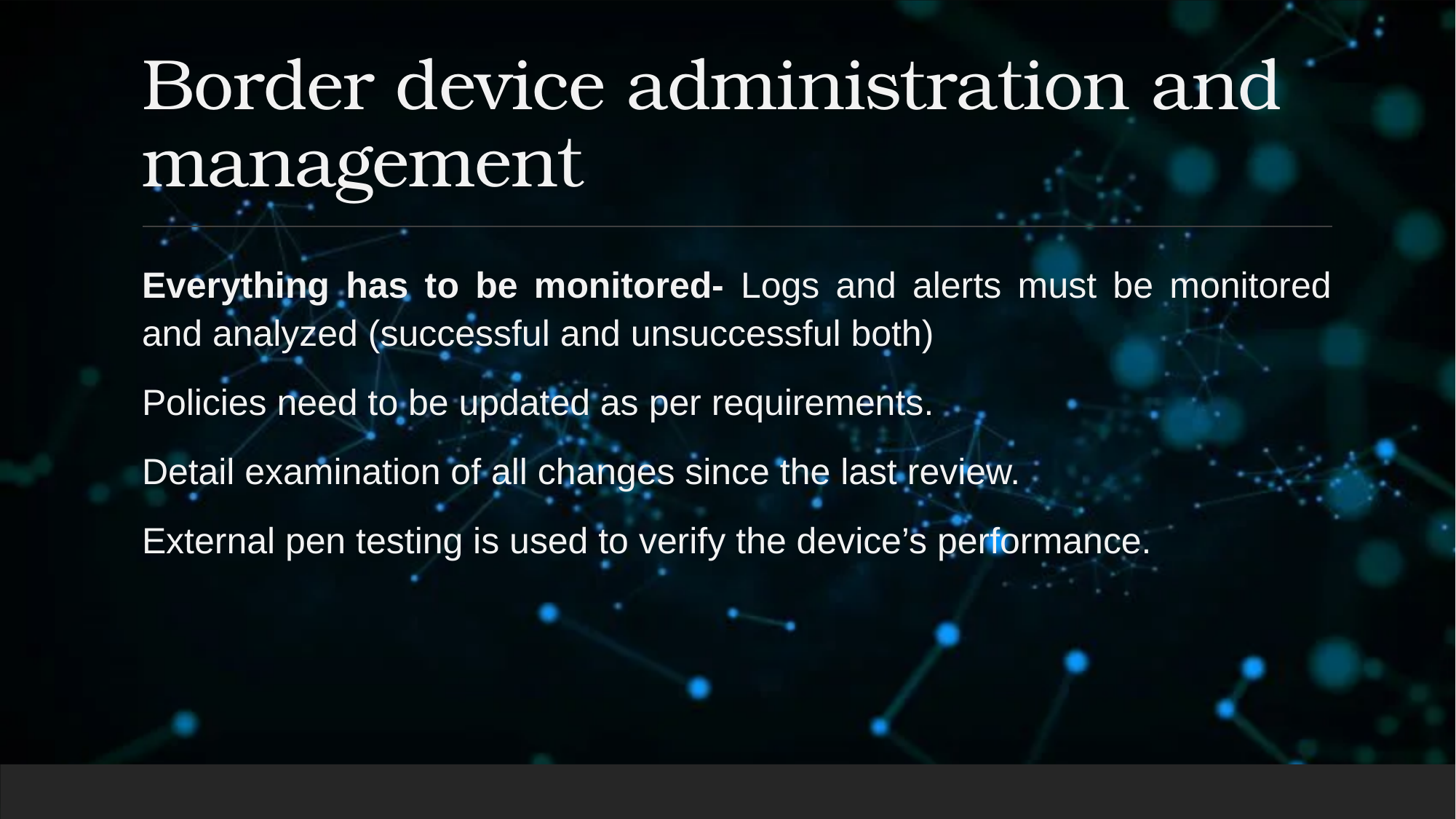

# Border device administration and management
Everything has to be monitored- Logs and alerts must be monitored and analyzed (successful and unsuccessful both)
Policies need to be updated as per requirements.
Detail examination of all changes since the last review.
External pen testing is used to verify the device’s performance.